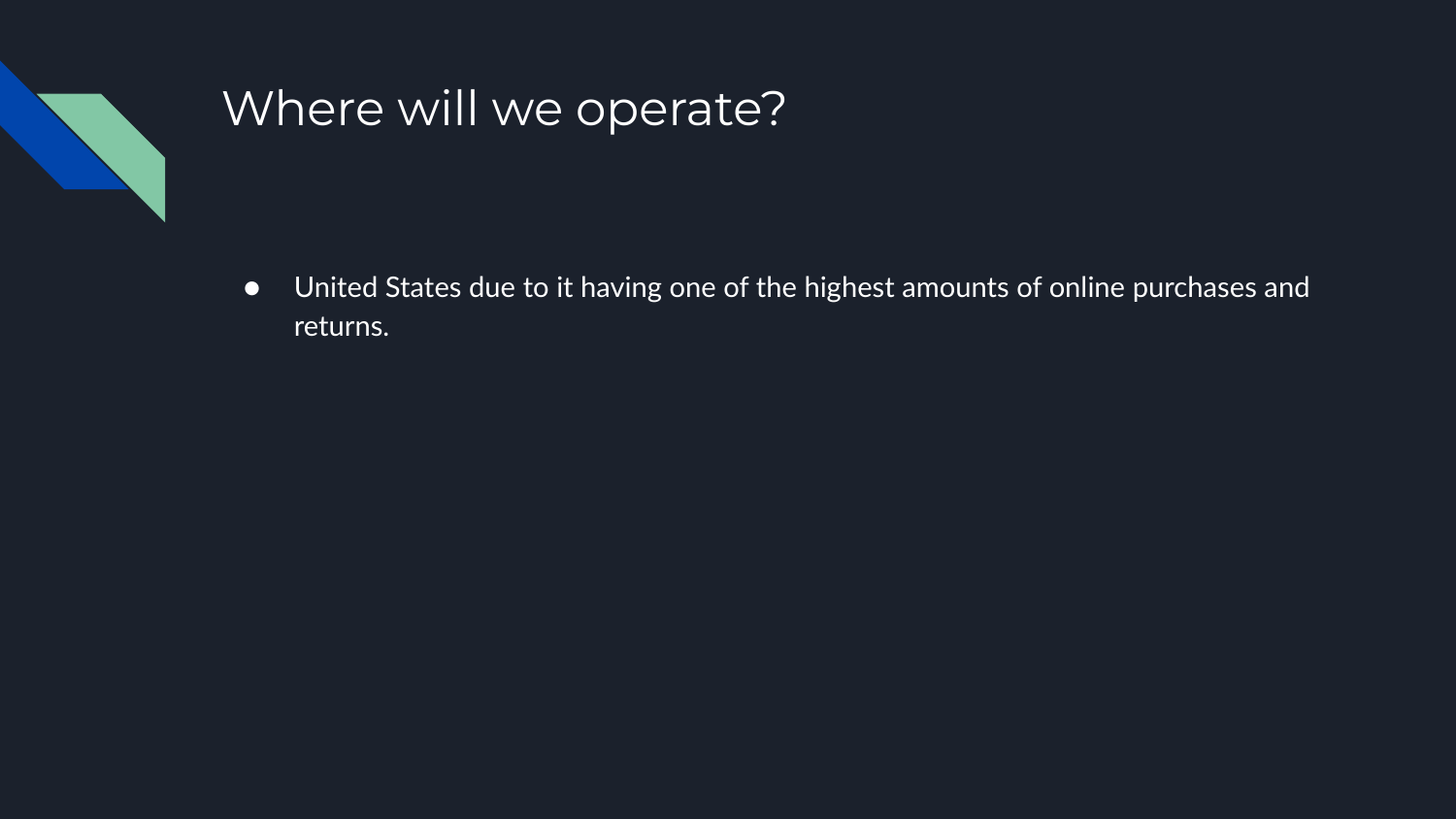

# Where will we operate?
United States due to it having one of the highest amounts of online purchases and returns.